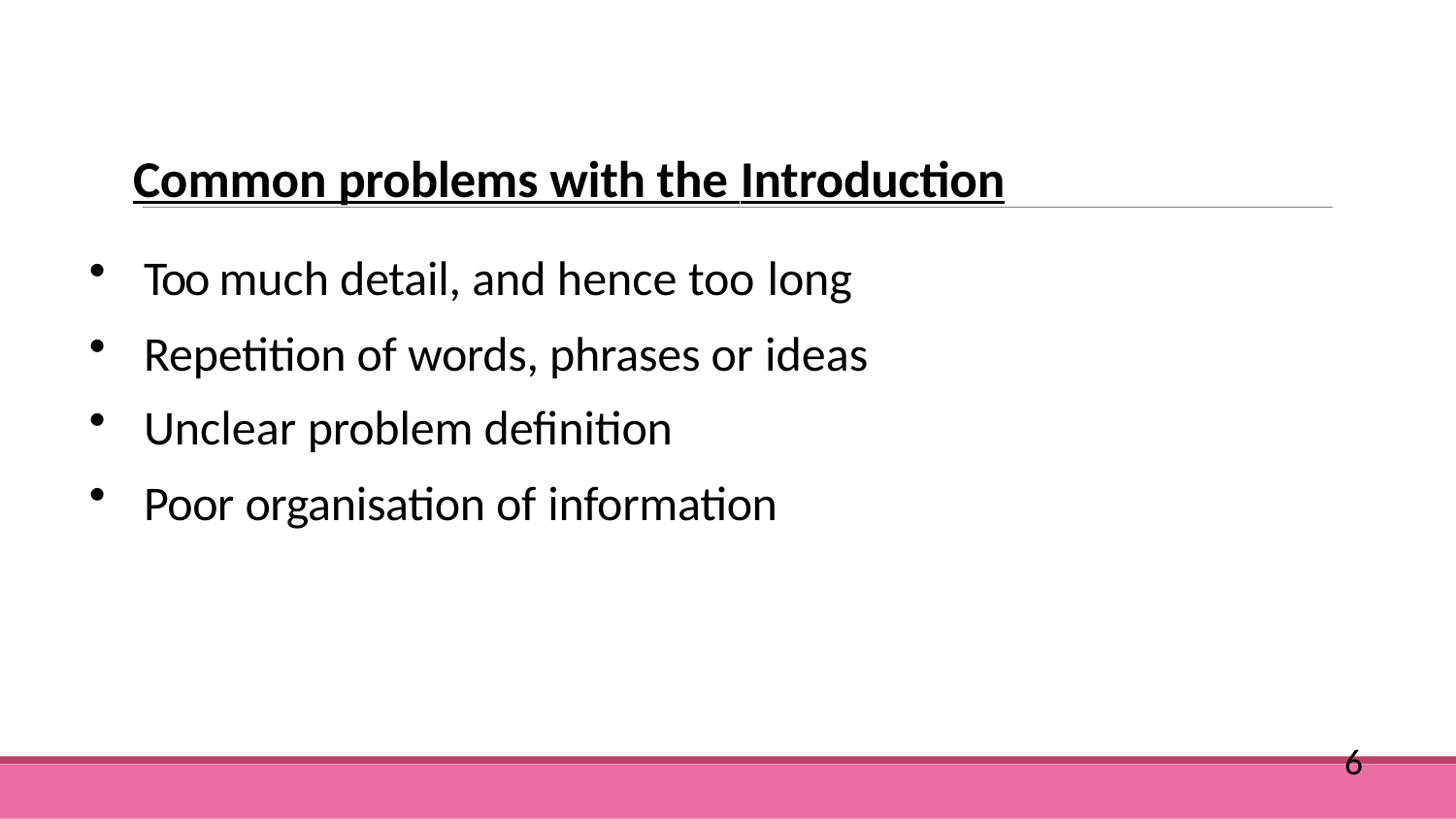

# Common problems with the Introduction
Too much detail, and hence too long
Repetition of words, phrases or ideas
Unclear problem definition
Poor organisation of information
6